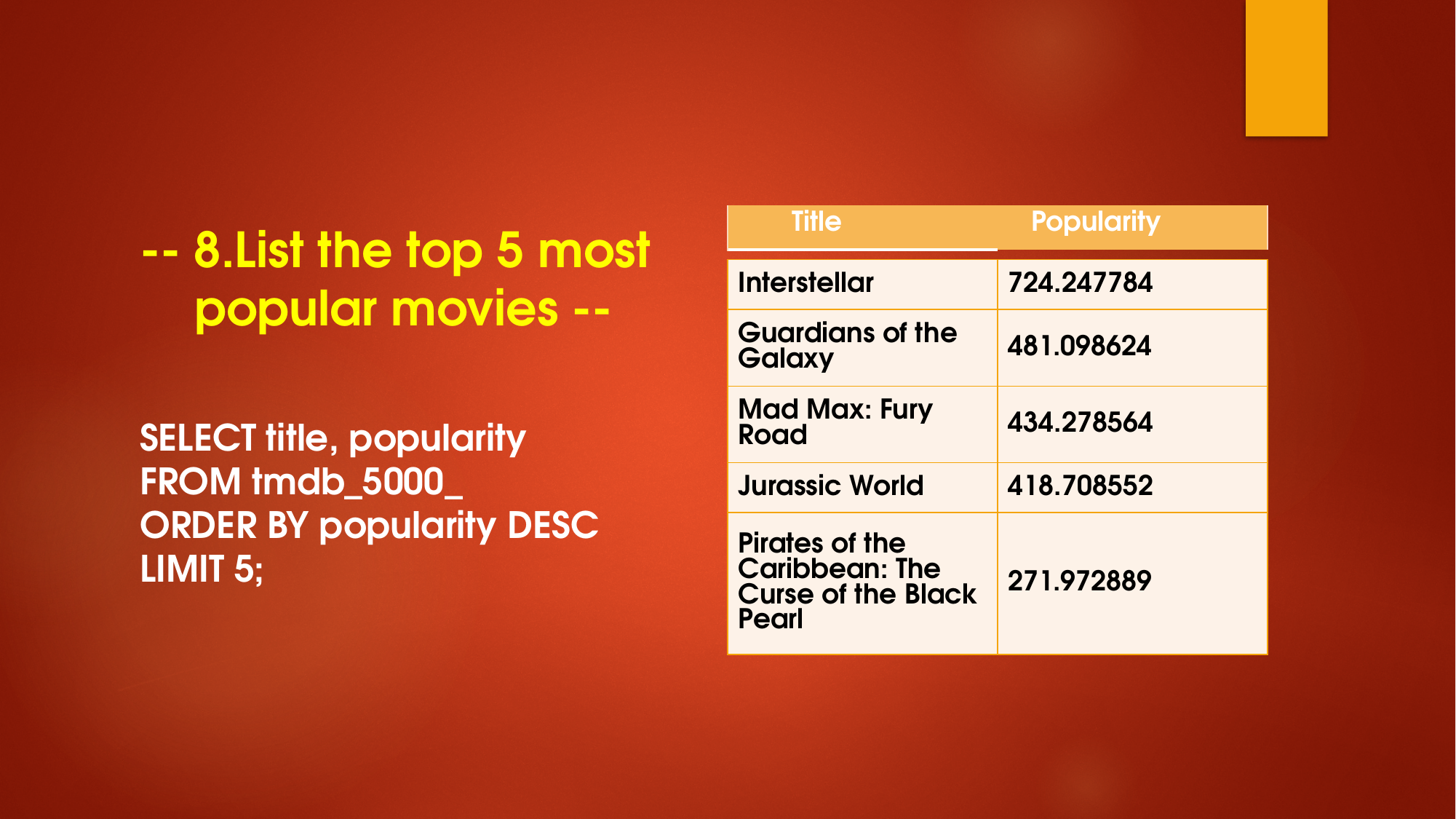

| Title | Popularity |
| --- | --- |
-- 8.List the top 5 most
    popular movies --
| Interstellar | 724.247784 |
| --- | --- |
| Guardians of the Galaxy | 481.098624 |
| Mad Max: Fury Road | 434.278564 |
| Jurassic World | 418.708552 |
| Pirates of the Caribbean: The Curse of the Black Pearl | 271.972889 |
SELECT title, popularity
FROM tmdb_5000_
ORDER BY popularity DESC
LIMIT 5;